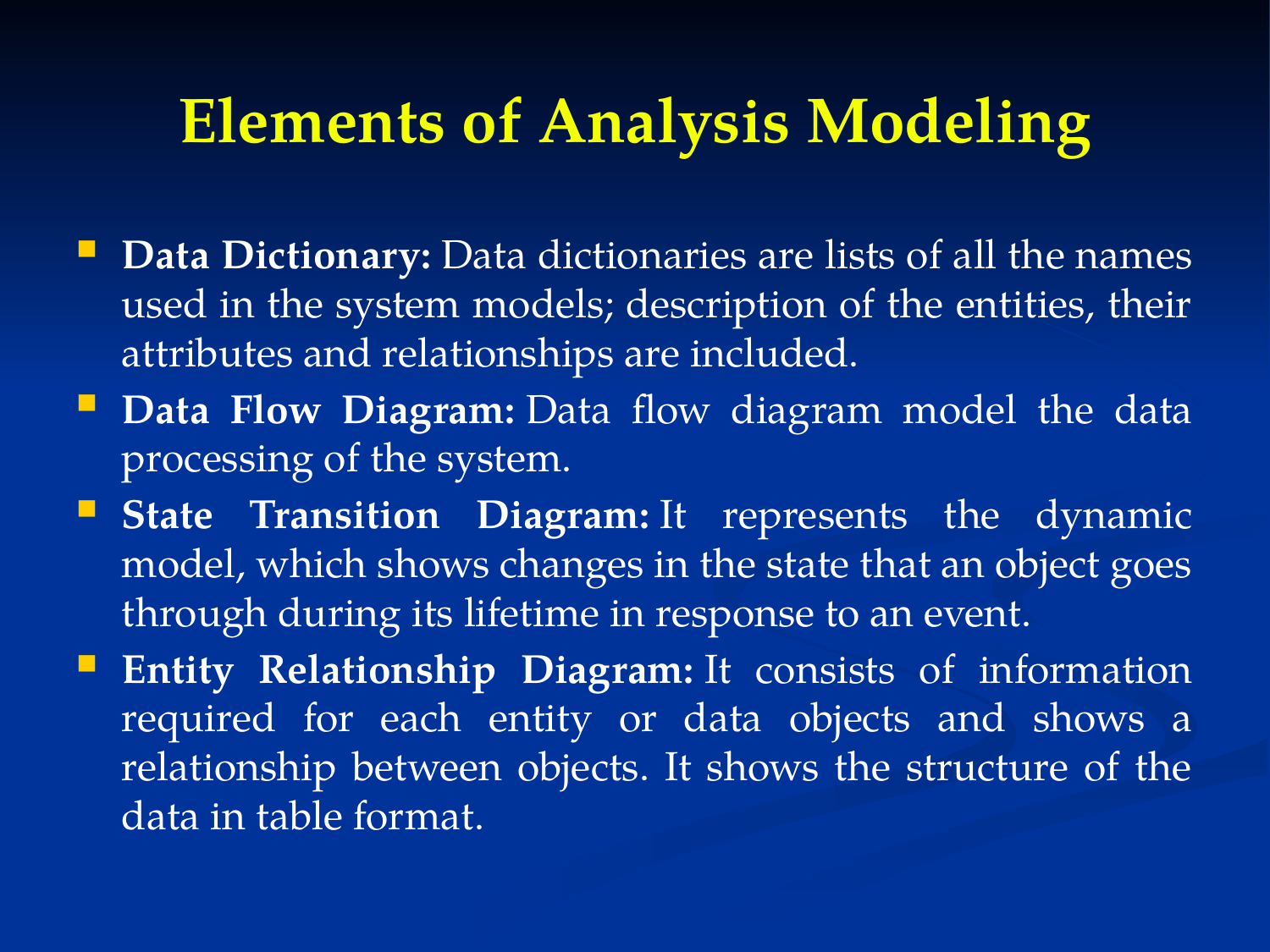

# Elements of Analysis Modeling
Data Dictionary: Data dictionaries are lists of all the names used in the system models; description of the entities, their attributes and relationships are included.
Data Flow Diagram: Data flow diagram model the data processing of the system.
State Transition Diagram: It represents the dynamic model, which shows changes in the state that an object goes through during its lifetime in response to an event.
Entity Relationship Diagram: It consists of information required for each entity or data objects and shows a relationship between objects. It shows the structure of the data in table format.